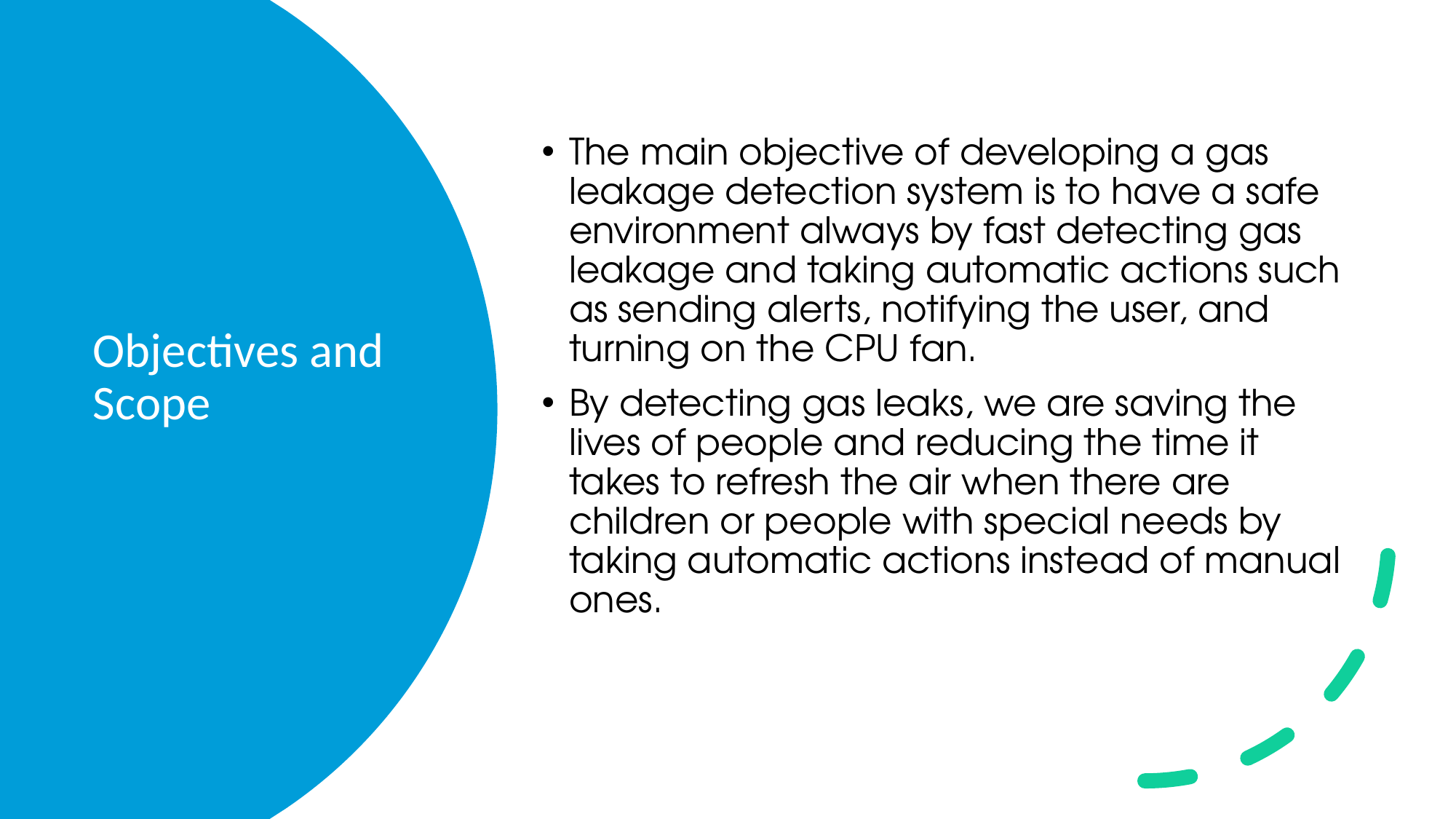

The main objective of developing a gas leakage detection system is to have a safe environment always by fast detecting gas leakage and taking automatic actions such as sending alerts, notifying the user, and turning on the CPU fan.
By detecting gas leaks, we are saving the lives of people and reducing the time it takes to refresh the air when there are children or people with special needs by taking automatic actions instead of manual ones.

# Objectives and Scope